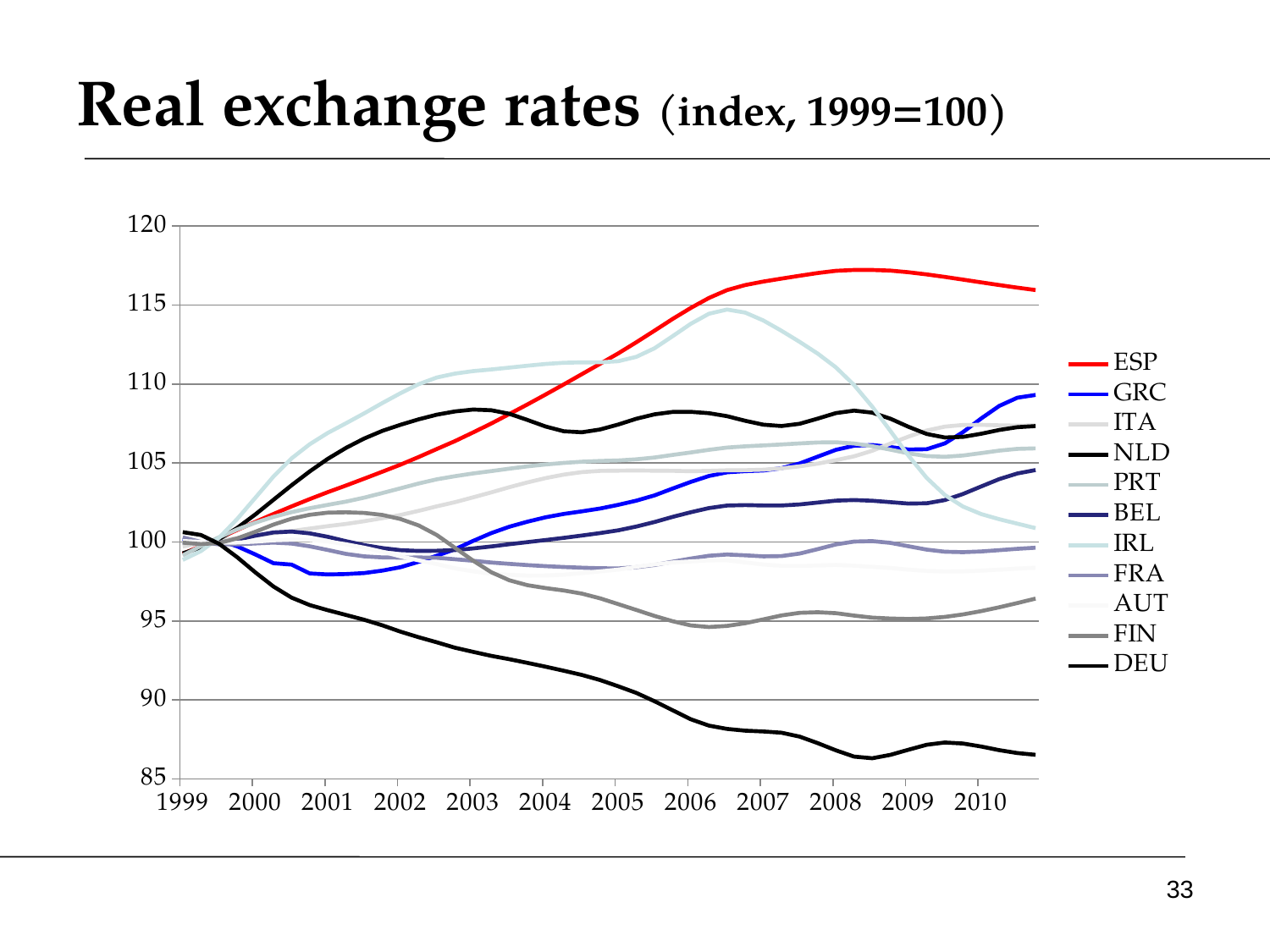

# Real exchange rates (index, 1999=100)

### Chart

| Category | ESP | GRC | ITA | NLD | PRT | BEL | IRL | FRA | AUT | FIN | DEU |
|---|---|---|---|---|---|---|---|---|---|---|---|
| 36161 | 99.25394269925013 | 100.21699974158012 | 99.7149741593229 | 99.28663560761161 | 99.15447129374103 | 99.98919086337042 | 98.86759343083473 | 100.29426648993477 | 100.06493922493598 | 99.95850971436096 | 100.62750655353568 |
| 36251 | 99.7447098652585 | 99.95544733814113 | 99.93545136051158 | 99.64917046912792 | 99.75352866629513 | 99.90463251698502 | 99.4243915765562 | 100.0071900972999 | 100.011197859896 | 99.87056389618826 | 100.44793422126712 |
| 36342 | 100.24485756725532 | 100.10265049203618 | 100.09794383665538 | 100.17730783045194 | 100.30087947299008 | 99.95227951800291 | 100.2680780296721 | 99.8508159300102 | 99.95811446362197 | 99.93923739851033 | 99.89138815002275 |
| 36434 | 100.76280716686321 | 99.72557733914026 | 100.25242444632832 | 100.89419076906682 | 100.79864369587864 | 100.15407315033661 | 101.45895962301068 | 99.84838629766519 | 99.96578478403197 | 100.2320687730621 | 99.04082071805479 |
| 36526 | 101.27146287213665 | 99.21248648938969 | 100.39834564623908 | 101.74930026414418 | 101.22462128864237 | 100.40179750573722 | 102.80438430375011 | 99.91079421890355 | 100.02422065624741 | 100.65039481196578 | 98.07839806557847 |
| 36617 | 101.77854639108959 | 98.66033949990111 | 100.55352408623578 | 102.67763546697168 | 101.5946396256007 | 100.60814193065009 | 104.15047593965608 | 99.9623789209724 | 100.10767516881532 | 101.10589635059843 | 97.18324668278271 |
| 36708 | 102.2592490537961 | 98.57197009260113 | 100.6971005503208 | 103.59765995600029 | 101.895036454262 | 100.66168751220248 | 105.29850960077412 | 99.90304426481362 | 100.14621154269598 | 101.47715688598772 | 96.47974209262802 |
| 36800 | 102.72138636725391 | 98.01229221529097 | 100.85150557191749 | 104.4728106040113 | 102.1440627481817 | 100.54966311206212 | 106.19468155605011 | 99.73001365952136 | 100.12659794346291 | 101.7283556637331 | 96.00937841542539 |
| 36892 | 103.16573944842352 | 97.94772952677523 | 101.00777327209912 | 105.27297491460409 | 102.3571558228103 | 100.32977271878494 | 106.9127887456456 | 99.49477683876532 | 100.03863895500028 | 101.8647135060118 | 95.68287856870285 |
| 36982 | 103.58333665517138 | 97.97373522610705 | 101.14619768014178 | 105.96285202732058 | 102.56412075571065 | 100.05223161502381 | 107.52203112979393 | 99.24960042431671 | 99.85766513949129 | 101.88534889017363 | 95.38170548873116 |
| 37073 | 104.0142018207048 | 98.03721567594583 | 101.31796184094122 | 106.55408635369443 | 102.81373362765848 | 99.80620091276093 | 108.14815023897202 | 99.09337070166646 | 99.64359024447019 | 101.84473565526842 | 95.07782666927143 |
| 37165 | 104.45637197239118 | 98.1926151433198 | 101.5107556112316 | 107.0392726454351 | 103.10277411218338 | 99.61854421656263 | 108.80052058346928 | 99.02776590166198 | 99.38751911031817 | 101.72002432049158 | 94.72690626497155 |
| 37257 | 104.9000079324632 | 98.40805026534998 | 101.7164048586163 | 107.42435585016185 | 103.40314226784238 | 99.48491840566194 | 109.4246183977651 | 99.00963792551232 | 99.08898547475866 | 101.45574624582368 | 94.32617221074756 |
| 37347 | 105.38571044783075 | 98.74882636874852 | 101.97930472753632 | 107.76874255802984 | 103.70756189904058 | 99.43453234841787 | 109.99186805523242 | 99.025111483041 | 98.8410754095324 | 101.0520290696366 | 93.97580780098357 |
| 37438 | 105.89179906438332 | 99.1350381013257 | 102.2613988312029 | 108.0654956295636 | 103.97263786039858 | 99.44690831992027 | 110.41805316582132 | 99.00558007030618 | 98.60563705599627 | 100.44275113923688 | 93.6542712403636 |
| 37530 | 106.39164639894102 | 99.54397894138533 | 102.52390751246625 | 108.26917081386215 | 104.17048770525251 | 99.48919007088317 | 110.66322640010252 | 98.9109068275709 | 98.3326345106832 | 99.63484940573841 | 93.3100440991067 |
| 37622 | 106.94001848864754 | 100.07025928961885 | 102.83357359844868 | 108.38917109211818 | 104.34354287118218 | 99.59470485910461 | 110.82339028895942 | 98.81448437905345 | 98.1483672725759 | 98.82215571249368 | 93.04841079257966 |
| 37712 | 107.50429977498239 | 100.5645393012899 | 103.14408473612461 | 108.34640701978101 | 104.49383548687852 | 99.71850986887593 | 110.92738481452349 | 98.70450978722333 | 97.99326935317613 | 98.09082884638896 | 92.79570012758744 |
| 37803 | 108.10543658439568 | 100.97018734446708 | 103.47334441408921 | 108.12028697416848 | 104.64891851207018 | 99.8603764806241 | 111.04509990784322 | 98.6177456037322 | 97.92198461695695 | 97.57913044165109 | 92.58206012318857 |
| 37895 | 108.71461007651342 | 101.28791456856248 | 103.7785212316081 | 107.7295305280157 | 104.79435397122033 | 99.99354665112313 | 111.1640015680359 | 98.53956003836673 | 97.87489295640071 | 97.26807800558247 | 92.34942842136343 |
| 37987 | 109.34271432617408 | 101.56812116594779 | 104.0506267074766 | 107.3147131278744 | 104.9125635575446 | 100.12735136775201 | 111.27365371257461 | 98.47425608996065 | 97.8803397169331 | 97.08378731184057 | 92.1078639998698 |
| 38078 | 109.98234203956628 | 101.78213207125575 | 104.2715368668213 | 107.01246189473412 | 105.011193560706 | 100.26455143813952 | 111.3491774906277 | 98.41868928993891 | 97.93142132858671 | 96.93317396942567 | 91.85322329329087 |
| 38169 | 110.63370635841628 | 101.94621746147344 | 104.43057970233532 | 106.95151371221638 | 105.08588915696279 | 100.41235633047788 | 111.37585716008795 | 98.37509541250189 | 98.03291506571146 | 96.73329088906377 | 91.58626342398976 |
| 38261 | 111.2853909560746 | 102.1249151817342 | 104.50873623733409 | 107.12849130536252 | 105.13504843732953 | 100.56779693206248 | 111.3776514937077 | 98.33947798954391 | 98.14450615140001 | 96.43667820867691 | 91.26592528972022 |
| 38353 | 111.94483937854052 | 102.35885080928095 | 104.52127194547712 | 107.44013070658922 | 105.1664616843329 | 100.74280074662748 | 111.4488995730036 | 98.33162587663938 | 98.25603237314836 | 96.06790417653602 | 90.86852935210217 |
| 38443 | 112.65203887568785 | 102.62273943354113 | 104.53268880916318 | 107.809139448884 | 105.2403146187348 | 100.98246776434402 | 111.727307919316 | 98.40564765389985 | 98.432149832278 | 95.70036238479655 | 90.4495618539507 |
| 38534 | 113.3808263380153 | 102.955139911004 | 104.51845384697998 | 108.08762599316788 | 105.35433082211755 | 101.26658253470568 | 112.26685209848311 | 98.54739319602041 | 98.57851120531252 | 95.32172841680121 | 89.92191419171893 |
| 38626 | 114.12541003179639 | 103.39015986590432 | 104.51039144631719 | 108.23739143457148 | 105.51662120441442 | 101.59104173120252 | 113.0340895890868 | 98.75398660034251 | 98.71139338297353 | 94.98865053492881 | 89.34953891348115 |
| 38718 | 114.8194930180465 | 103.80835803470684 | 104.48767565560912 | 108.24446027291069 | 105.67278598392524 | 101.8896559314077 | 113.8175878166982 | 98.95476452043687 | 98.77527859762826 | 94.72279101255046 | 88.78204736751596 |
| 38808 | 115.45154704272365 | 104.18304635196795 | 104.5080290347767 | 108.15923874686791 | 105.84138233907385 | 102.15266735055613 | 114.45432116105212 | 99.13191895460446 | 98.8415046571231 | 94.62040808321399 | 88.3792775121785 |
| 38899 | 115.9494558924706 | 104.41696382438452 | 104.54383158628605 | 107.9675729958182 | 105.98243781732133 | 102.3138912641938 | 114.7198389818833 | 99.20955240791059 | 98.84465092438822 | 94.6903504078944 | 88.17024287768115 |
| 38991 | 116.26881131696919 | 104.48998544009602 | 104.54851546382322 | 107.67866894728351 | 106.06325825514122 | 102.34062372851757 | 114.5261806303637 | 99.15888677169649 | 98.7114889607574 | 94.86162943933941 | 88.05952018786813 |
| 39083 | 116.490546844004 | 104.52929154209971 | 104.5810610928871 | 107.43233853402708 | 106.11840967999262 | 102.316156109386 | 114.02694339616345 | 99.09370783662115 | 98.57742205541969 | 95.10397725261858 | 88.01108056292513 |
| 39173 | 116.67606669415115 | 104.67486873505604 | 104.66711109695268 | 107.3443469635111 | 106.17714895928322 | 102.31619826832748 | 113.3733516216482 | 99.11094921005318 | 98.49665772100893 | 95.35473559621433 | 87.93043586820252 |
| 39264 | 116.85631703221765 | 104.9765096081549 | 104.79725748213698 | 107.48868896033332 | 106.24447270850688 | 102.38166894668568 | 112.67137138637874 | 99.27112187626625 | 98.48304270916904 | 95.51760912891115 | 87.68495077164884 |
| 39356 | 117.0313485703134 | 105.4104295210228 | 104.96816618174542 | 107.8177276619175 | 106.3041749069501 | 102.5033087307038 | 111.92750139857938 | 99.55221393786925 | 98.51737381563734 | 95.55565164443868 | 87.27019964786491 |
| 39448 | 117.1712350137634 | 105.8399157008582 | 105.18524639197138 | 108.16447027385232 | 106.3180461236987 | 102.62487500348135 | 111.05581004162902 | 99.84837843171539 | 98.55167285694304 | 95.49609909865417 | 86.81492757454713 |
| 39539 | 117.2245617569974 | 106.1011096374182 | 105.42882857454838 | 108.32064397341938 | 106.23758581924342 | 102.66211948051672 | 109.93887208033978 | 100.02942654285768 | 98.50226218211834 | 95.344421458121 | 86.41843236297858 |
| 39630 | 117.22388981078664 | 106.1430330563021 | 105.7798826653946 | 108.19365121775422 | 106.0714455223175 | 102.61791993400152 | 108.5715980806924 | 100.05818487961442 | 98.42835732741297 | 95.21479795511053 | 86.31335381841208 |
| 39722 | 117.18393863857919 | 106.01712309299452 | 106.23555395374602 | 107.81152835808452 | 105.85095207979768 | 102.52787608079058 | 107.03490891287422 | 99.94672175719103 | 98.35857487388152 | 95.15771139039946 | 86.52942268866553 |
| 39814 | 117.0790164546755 | 105.857915005428 | 106.67883873471115 | 107.2939054462648 | 105.6150100690804 | 102.4380971833625 | 105.46450325867649 | 99.73190426590381 | 98.25320493499909 | 95.13049659346797 | 86.85576785039338 |
| 39904 | 116.9421426796338 | 105.87750689948109 | 107.06075719873928 | 106.843683342201 | 105.44383339996733 | 102.45582913194002 | 104.06135511986965 | 99.52003101083844 | 98.17187910779514 | 95.16444600117767 | 87.16779386517833 |
| 39995 | 116.78340623620365 | 106.2461045020638 | 107.30764617540655 | 106.6211610614977 | 105.3970880311785 | 102.6589136591582 | 102.9807836825448 | 99.38714680240861 | 98.13257495105871 | 95.2607764337936 | 87.30923526761546 |
| 40087 | 116.61439405200048 | 106.95800574090002 | 107.41123616396932 | 106.65880405926788 | 105.47825823230028 | 103.04421794137755 | 102.25121368387637 | 99.35907263428606 | 98.1432929314429 | 95.41875182263236 | 87.24635913891682 |
| 40179 | 116.44121935123319 | 107.82007903069565 | 107.42042620923839 | 106.8548030045168 | 105.63027011070339 | 103.52003174868109 | 101.77429240955 | 99.40440547964313 | 98.18915280562142 | 95.62650835404506 | 87.05667232070897 |
| 40269 | 116.2694691084006 | 108.6169084153303 | 107.38963925080712 | 107.09531357543868 | 105.7904153790539 | 103.98523707945812 | 101.4441033776892 | 99.4866758352481 | 98.25320937653102 | 95.87114392162877 | 86.82782230503125 |
| 40360 | 116.10468803450512 | 109.13951935525742 | 107.37076786818405 | 107.27191258915752 | 105.89888075174538 | 104.34290107703895 | 101.16167260208111 | 99.57097079427348 | 98.31906155819095 | 96.13977351284652 | 86.64222747252636 |
| 40452 | 115.9522853107424 | 109.31473735862453 | 107.3872901997061 | 107.34354234742639 | 105.93116666785623 | 104.56037217290823 | 100.87950195124128 | 99.63983756071926 | 98.37653110276676 | 96.42046680416945 | 86.53185934478806 |
33